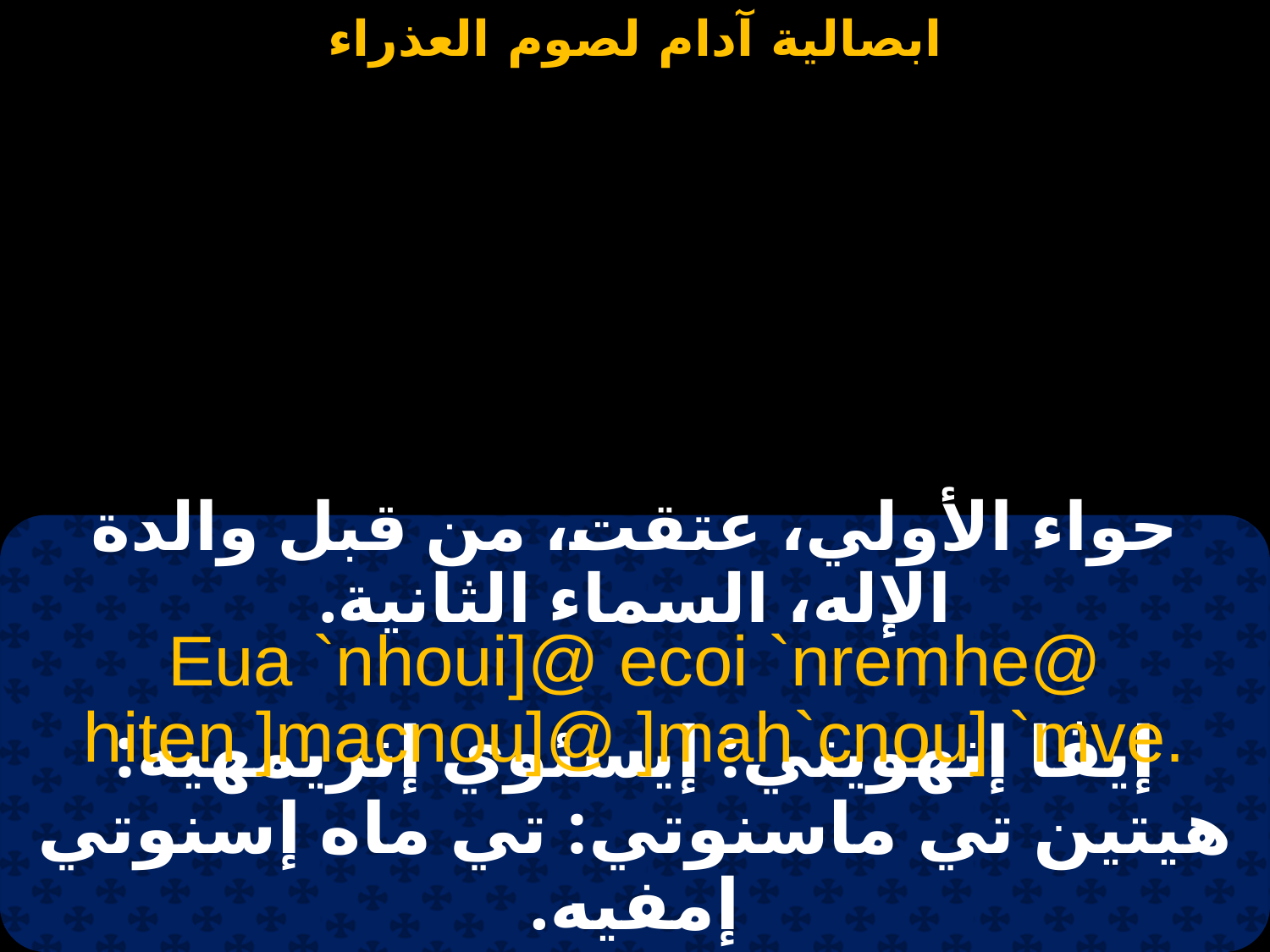

#
حواء الأولي، عتقت، من قبل والدة الإله، السماء الثانية.
Eua `nhoui]@ ecoi `nremhe@ hiten ]macnou]@ ]mah`cnou] `mve.
إيڤا إنهويتي: إيسئوي إنريمهيه: هيتين تي ماسنوتي: تي ماه إسنوتي إمفيه.